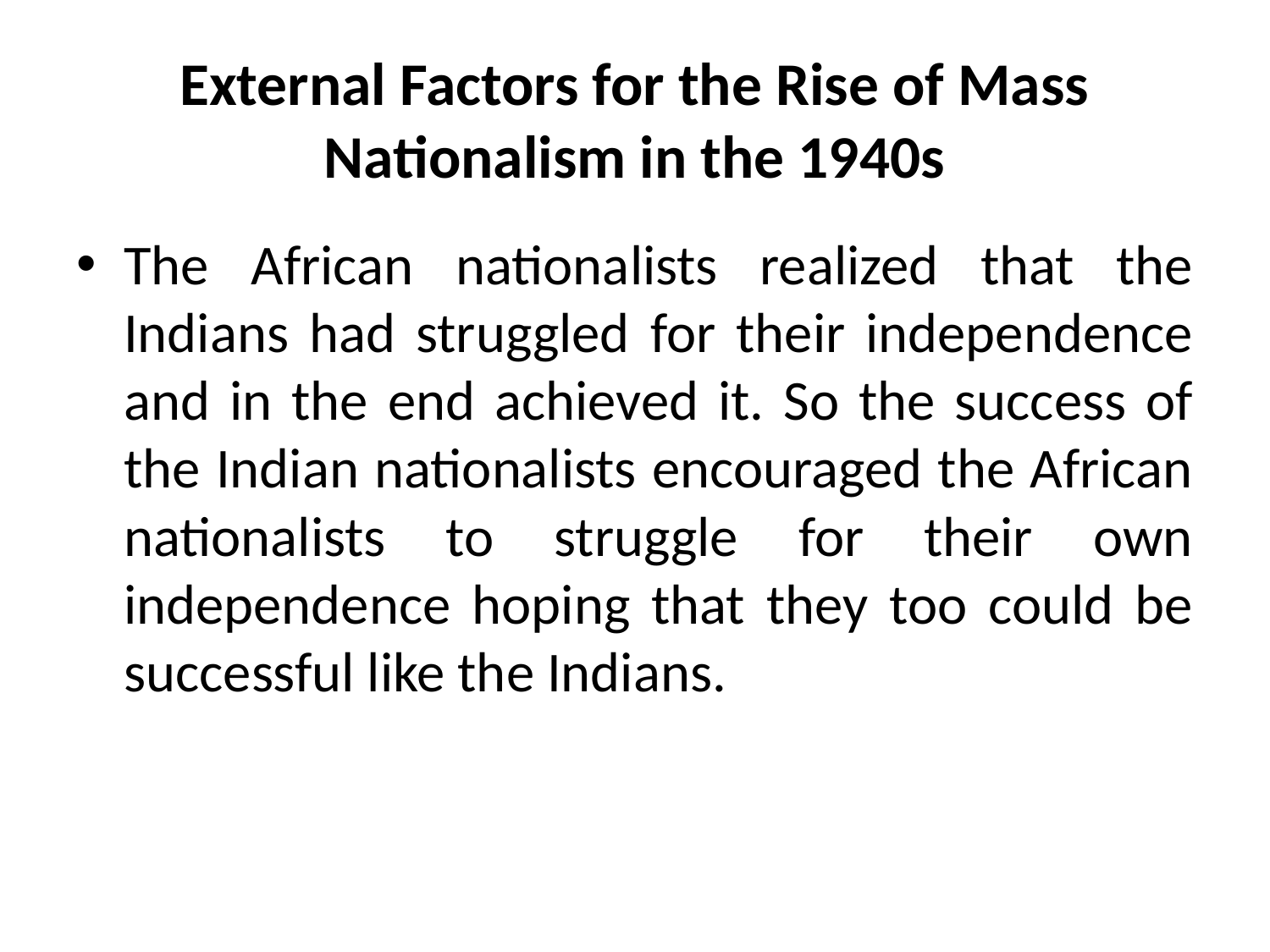

# External Factors for the Rise of Mass Nationalism in the 1940s
The African nationalists realized that the Indians had struggled for their independence and in the end achieved it. So the success of the Indian nationalists encouraged the African nationalists to struggle for their own independence hoping that they too could be successful like the Indians.